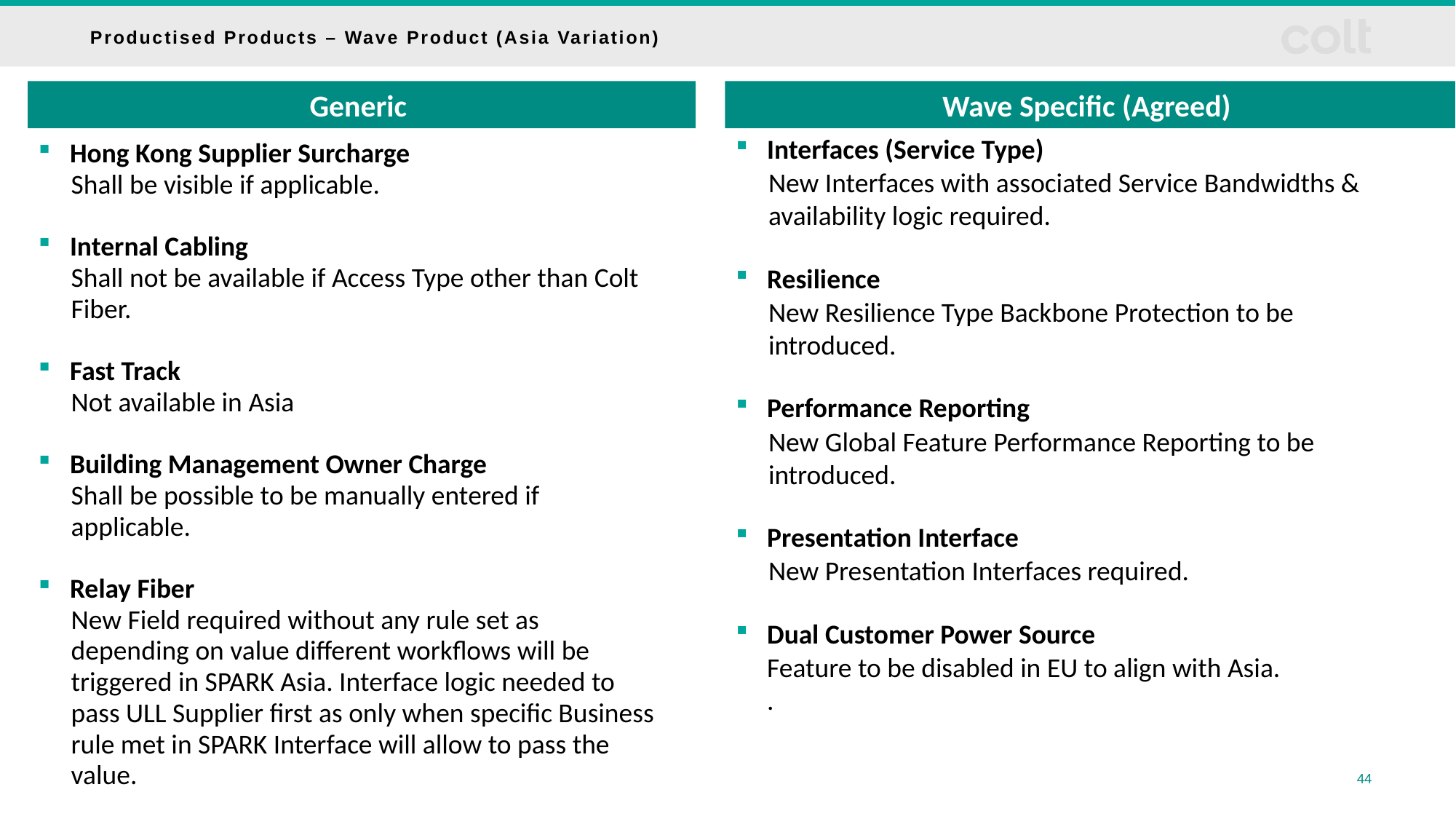

# Productised Products – Wave Product (Asia Variation)
Generic
Wave Specific (Agreed)
Interfaces (Service Type)
New Interfaces with associated Service Bandwidths & availability logic required.

Resilience
New Resilience Type Backbone Protection to be introduced.

Performance Reporting
New Global Feature Performance Reporting to be introduced.

Presentation Interface
New Presentation Interfaces required.

Dual Customer Power Source
Feature to be disabled in EU to align with Asia.
.
Hong Kong Supplier Surcharge
Shall be visible if applicable.

Internal Cabling
Shall not be available if Access Type other than Colt Fiber.

Fast Track
Not available in Asia

Building Management Owner Charge
Shall be possible to be manually entered if applicable.

Relay Fiber
New Field required without any rule set as depending on value different workflows will be triggered in SPARK Asia. Interface logic needed to pass ULL Supplier first as only when specific Business rule met in SPARK Interface will allow to pass the value.
44